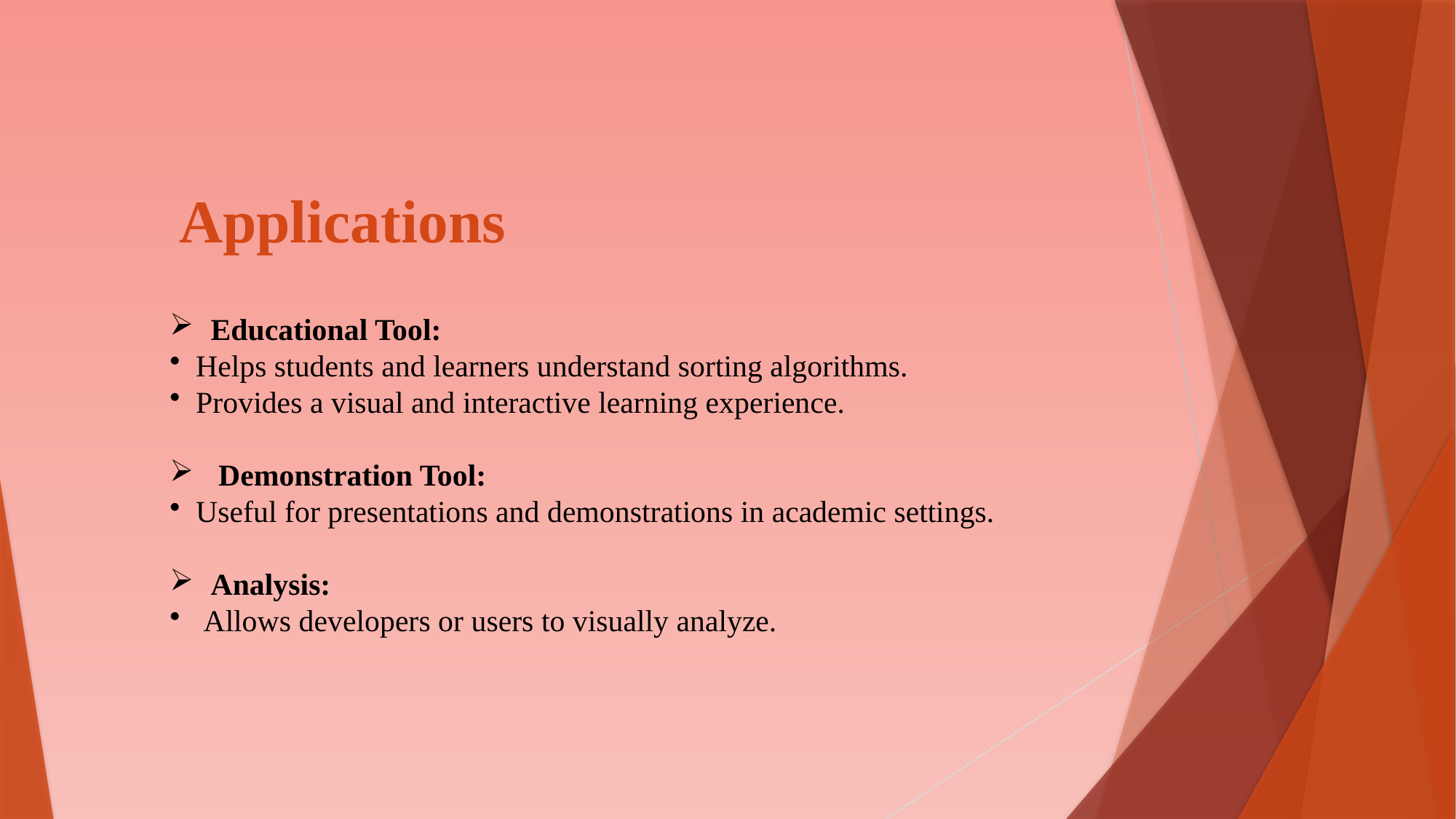

# Applications

Educational Tool:
  Helps students and learners understand sorting algorithms.
  Provides a visual and interactive learning experience.

 Demonstration Tool:
  Useful for presentations and demonstrations in academic settings.

Analysis:
   Allows developers or users to visually analyze.